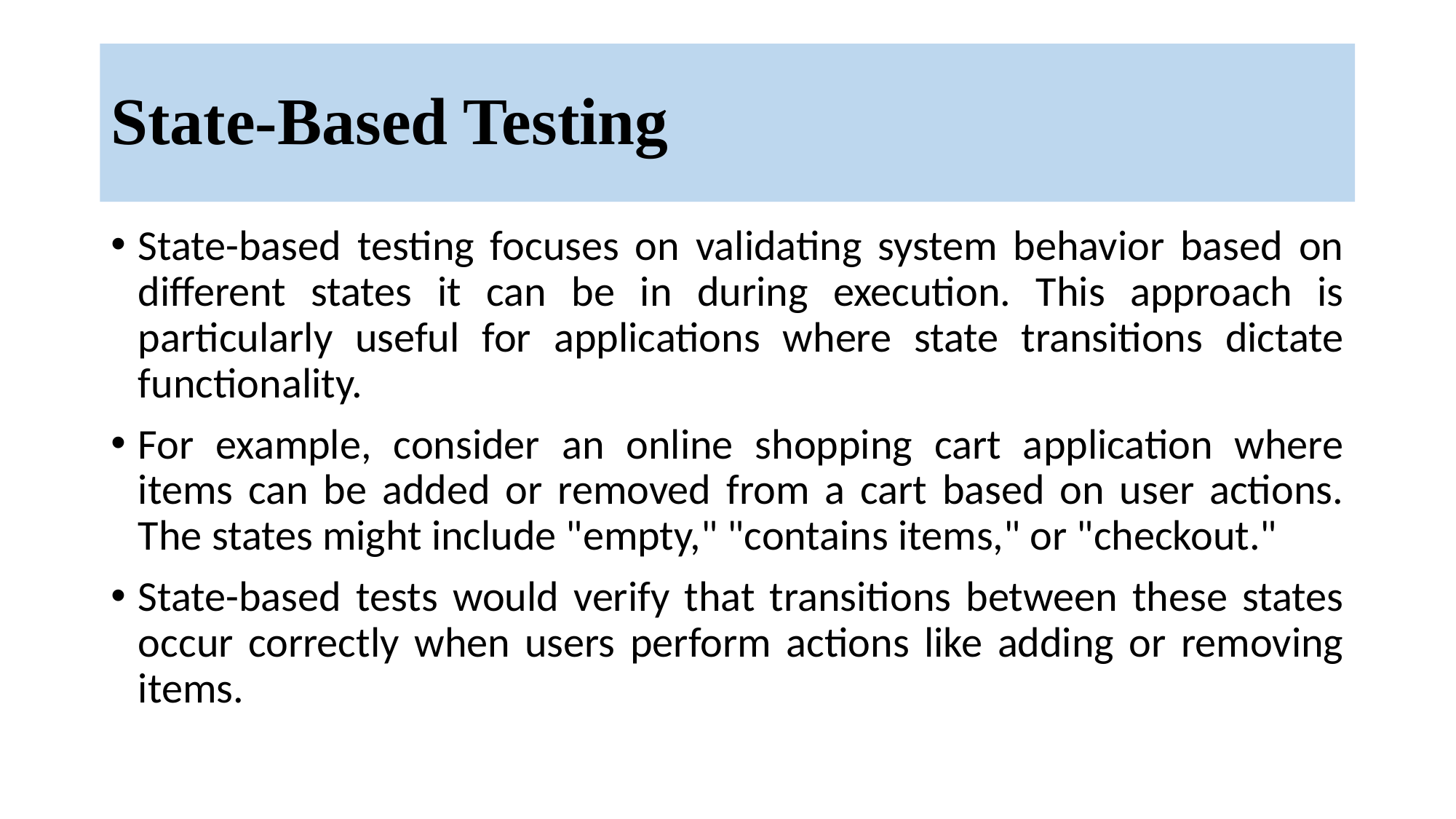

# State-Based Testing
State-based testing focuses on validating system behavior based on different states it can be in during execution. This approach is particularly useful for applications where state transitions dictate functionality.
For example, consider an online shopping cart application where items can be added or removed from a cart based on user actions. The states might include "empty," "contains items," or "checkout."
State-based tests would verify that transitions between these states occur correctly when users perform actions like adding or removing items.